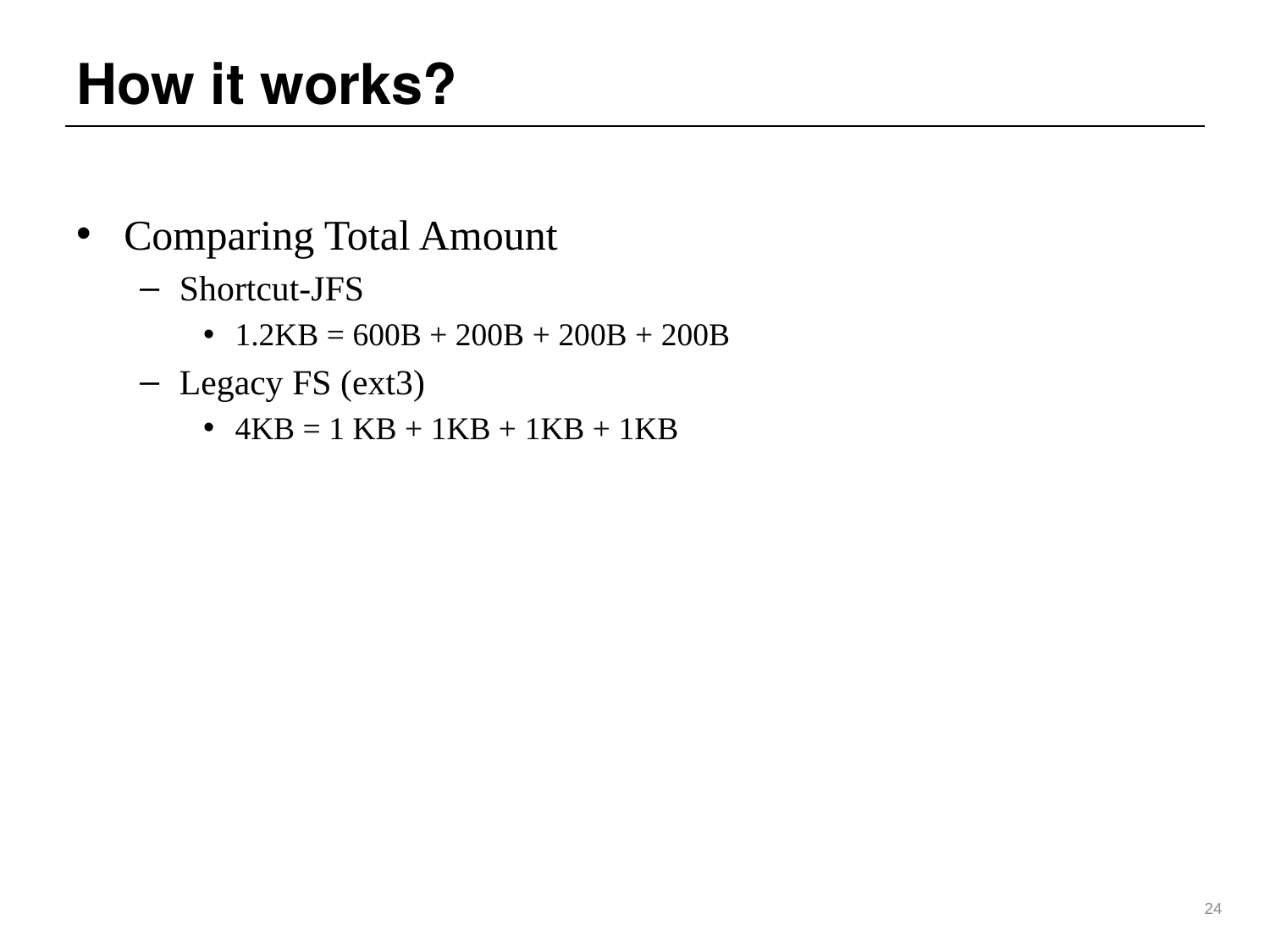

# How it works?

Comparing Total Amount
Shortcut-JFS
1.2KB = 600B + 200B + 200B + 200B
Legacy FS (ext3)
4KB = 1 KB + 1KB + 1KB + 1KB
24